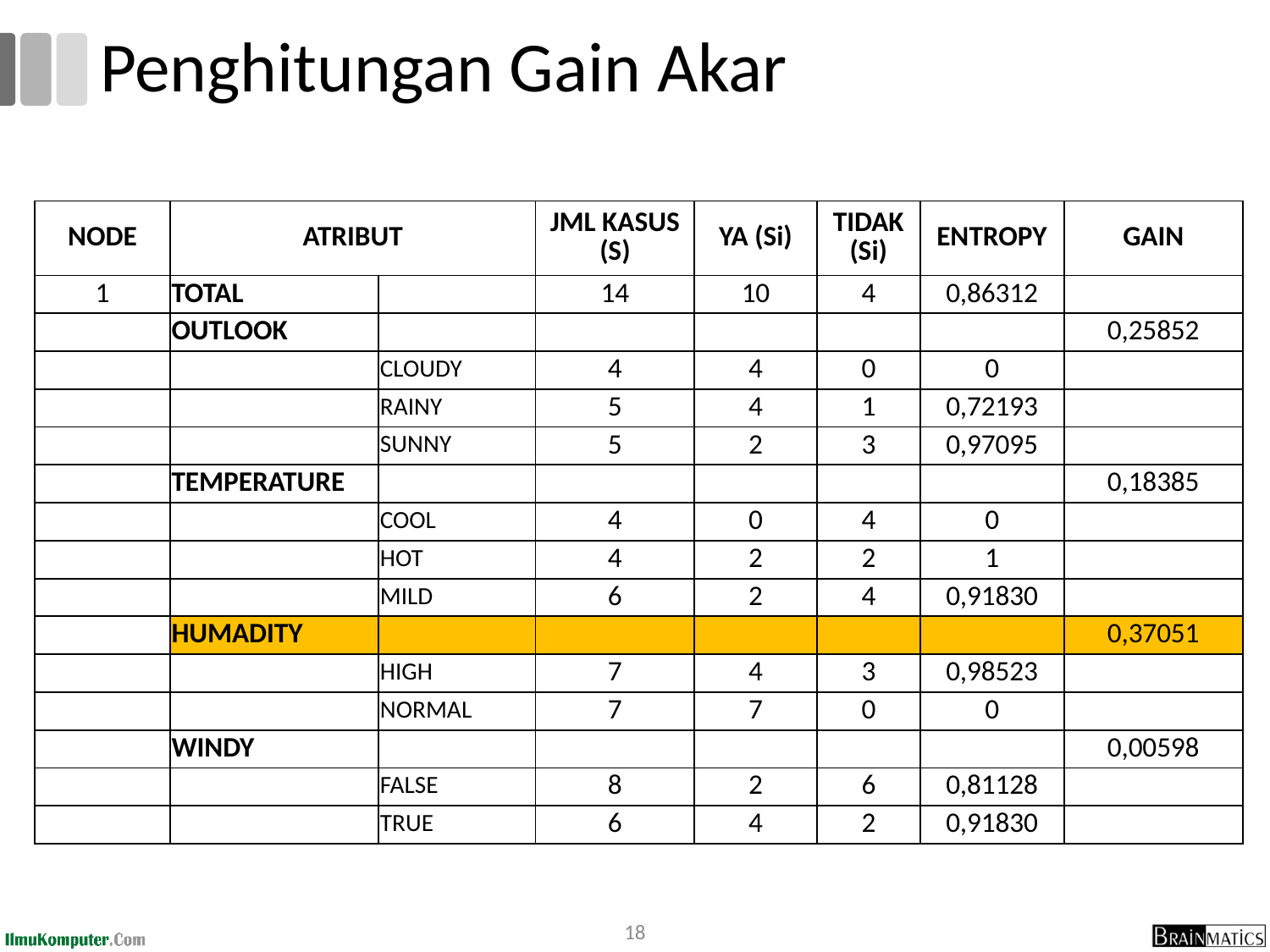

# Penghitungan Gain Akar

| NODE | ATRIBUT |  | JML KASUS (S) | YA (Si) | TIDAK (Si) | ENTROPY | GAIN |
| --- | --- | --- | --- | --- | --- | --- | --- |
| 1 | TOTAL |  | 14 | 10 | 4 | 0,86312 |  |
|  | OUTLOOK |  |  |  |  |  | 0,25852 |
|  |  | CLOUDY | 4 | 4 | 0 | 0 |  |
|  |  | RAINY | 5 | 4 | 1 | 0,72193 |  |
|  |  | SUNNY | 5 | 2 | 3 | 0,97095 |  |
|  | TEMPERATURE |  |  |  |  |  | 0,18385 |
|  |  | COOL | 4 | 0 | 4 | 0 |  |
|  |  | HOT | 4 | 2 | 2 | 1 |  |
|  |  | MILD | 6 | 2 | 4 | 0,91830 |  |
|  | HUMADITY |  |  |  |  |  | 0,37051 |
|  |  | HIGH | 7 | 4 | 3 | 0,98523 |  |
|  |  | NORMAL | 7 | 7 | 0 | 0 |  |
|  | WINDY |  |  |  |  |  | 0,00598 |
|  |  | FALSE | 8 | 2 | 6 | 0,81128 |  |
|  |  | TRUE | 6 | 4 | 2 | 0,91830 |  |
18